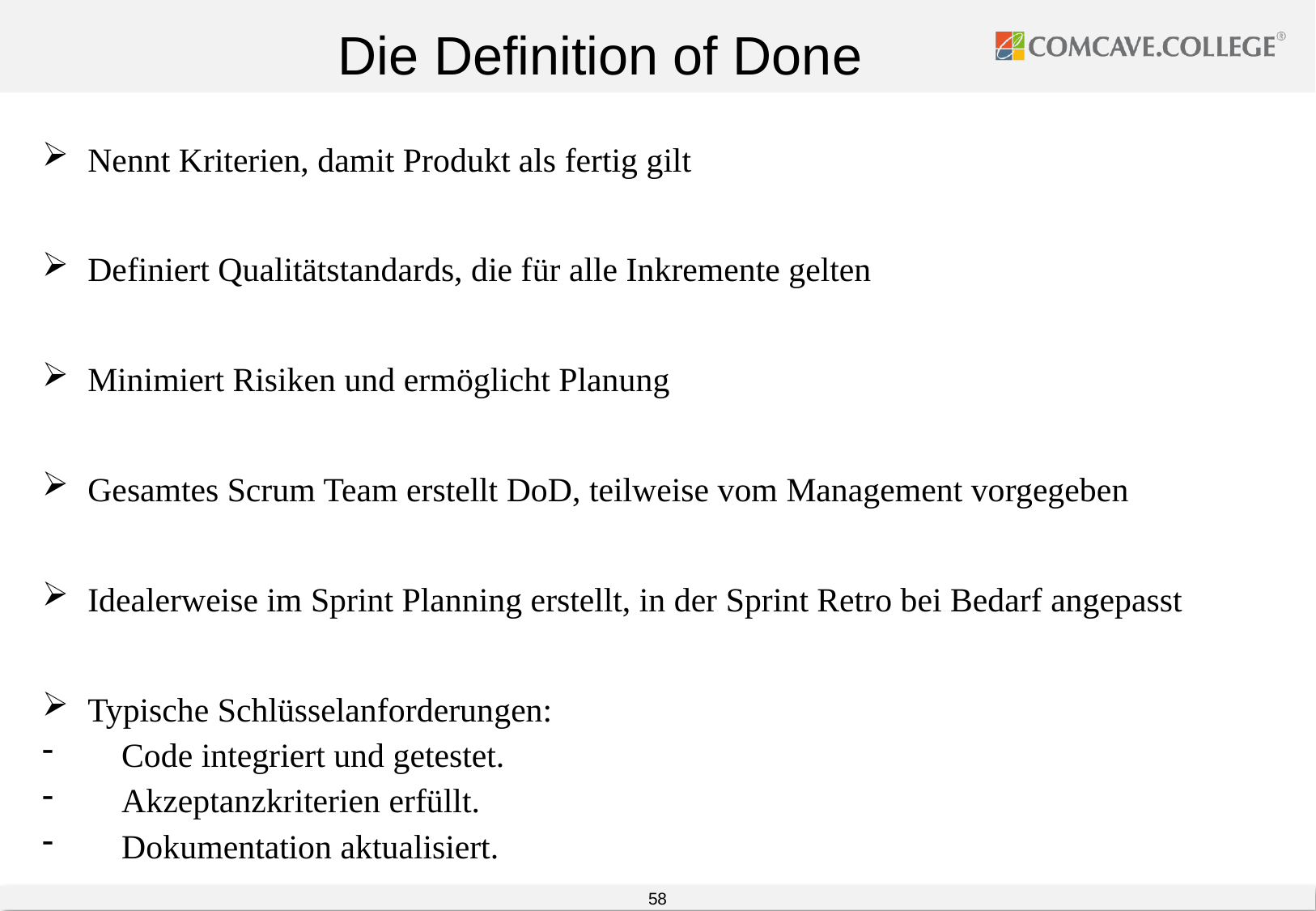

Die Definition of Done
#

Nennt Kriterien, damit Produkt als fertig gilt

Definiert Qualitätstandards, die für alle Inkremente gelten

Minimiert Risiken und ermöglicht Planung

Gesamtes Scrum Team erstellt DoD, teilweise vom Management vorgegeben

Idealerweise im Sprint Planning erstellt, in der Sprint Retro bei Bedarf angepasst

Typische Schlüsselanforderungen:
    Code integriert und getestet.
    Akzeptanzkriterien erfüllt.
    Dokumentation aktualisiert.

Quelle: Scrum Guide 2020

58